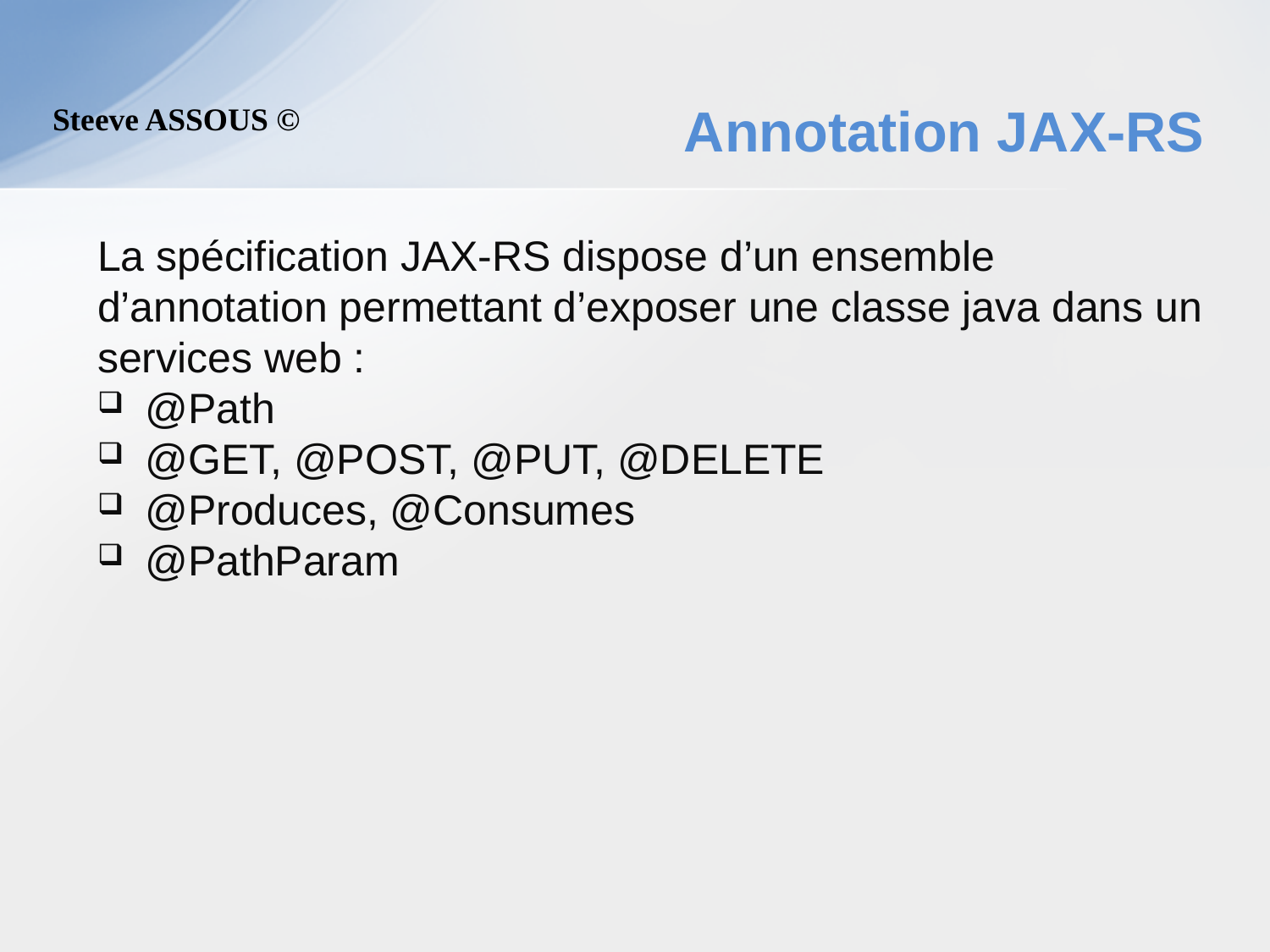

# Annotation JAX-RS
La spécification JAX-RS dispose d’un ensemble d’annotation permettant d’exposer une classe java dans un services web :
@Path
@GET, @POST, @PUT, @DELETE
@Produces, @Consumes
@PathParam